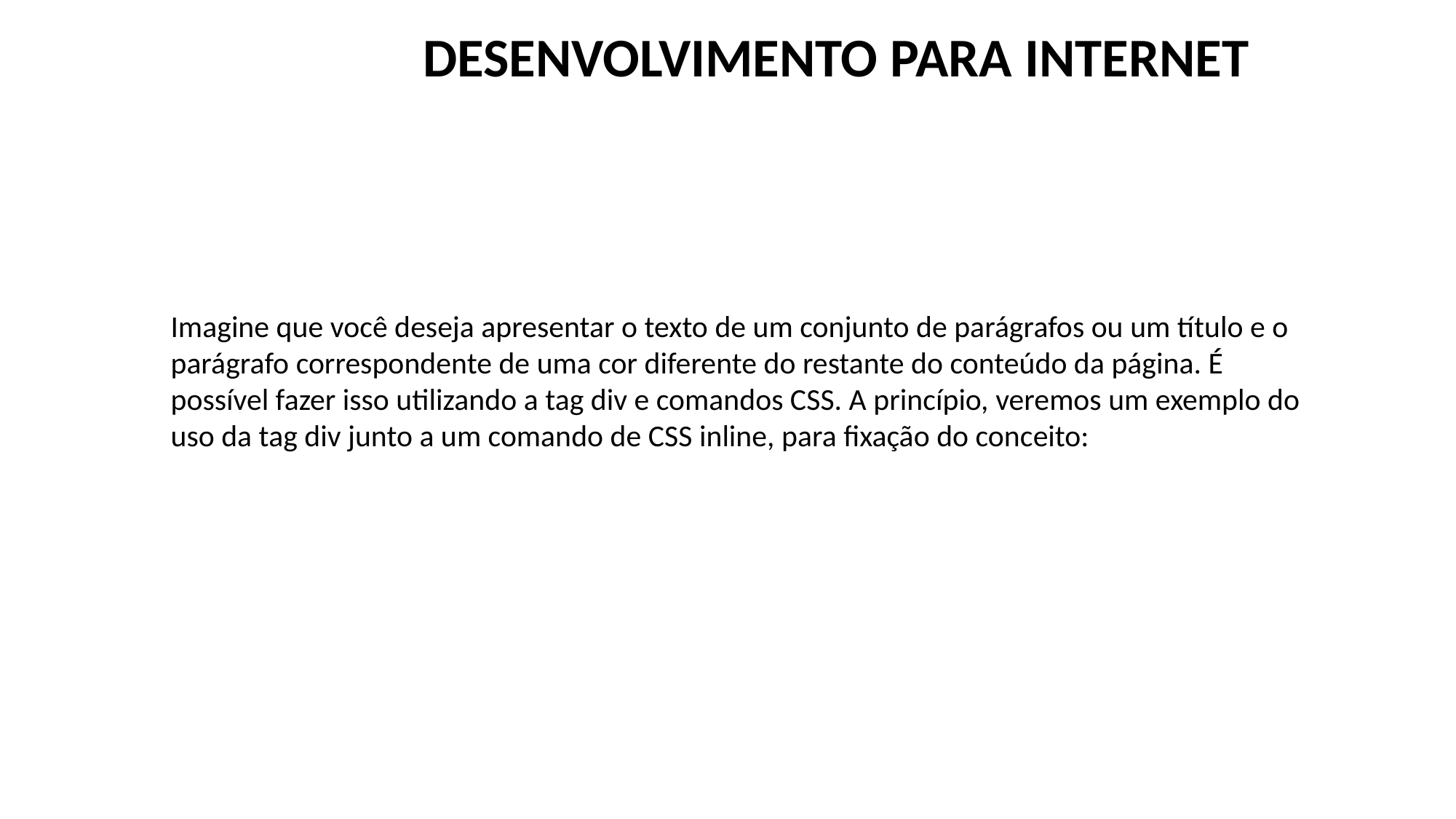

DESENVOLVIMENTO PARA INTERNET
Imagine que você deseja apresentar o texto de um conjunto de parágrafos ou um título e o parágrafo correspondente de uma cor diferente do restante do conteúdo da página. É possível fazer isso utilizando a tag div e comandos CSS. A princípio, veremos um exemplo do uso da tag div junto a um comando de CSS inline, para fixação do conceito: